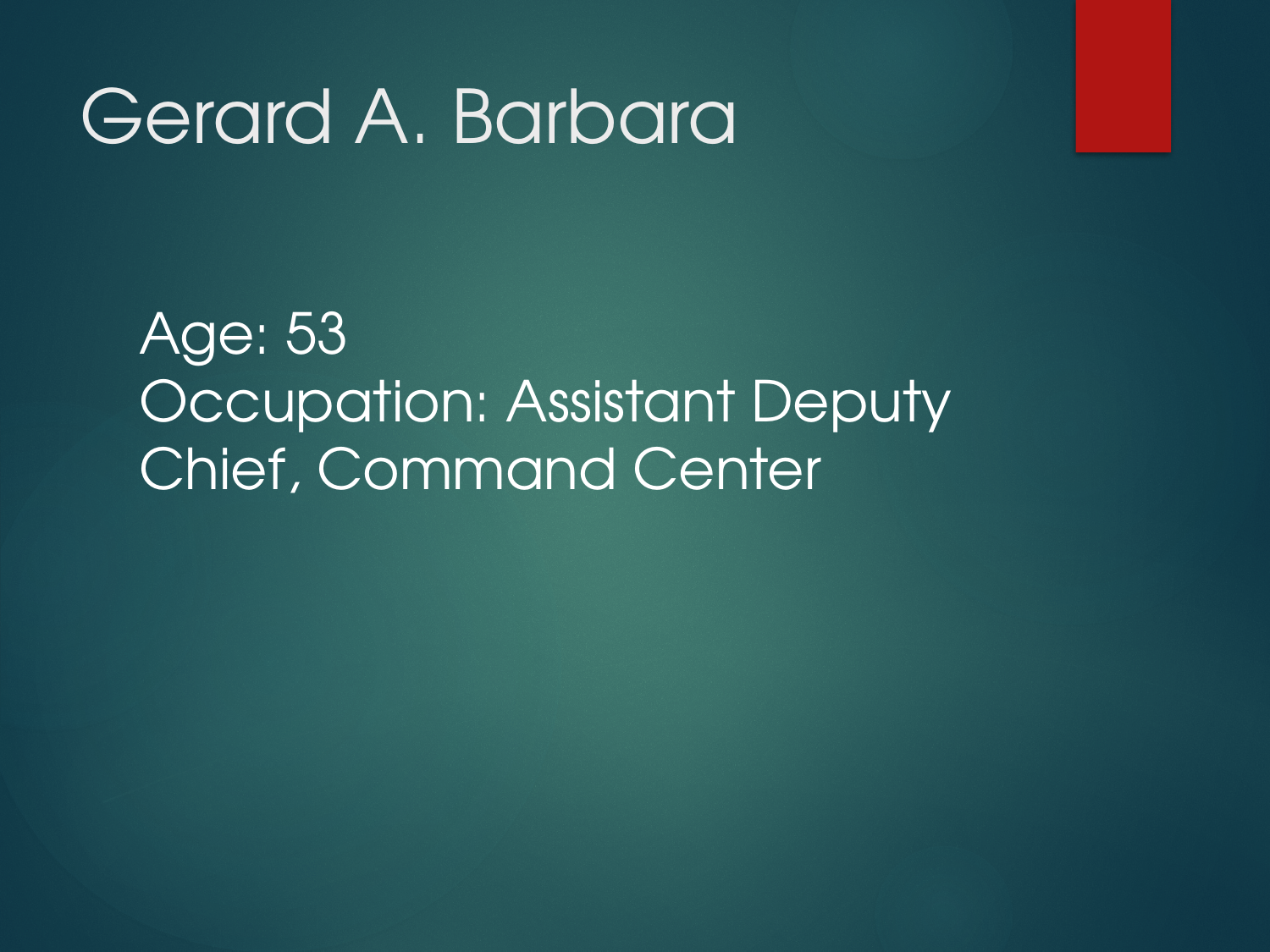

# Gerard A. Barbara

Age: 53
Occupation: Assistant Deputy Chief, Command Center